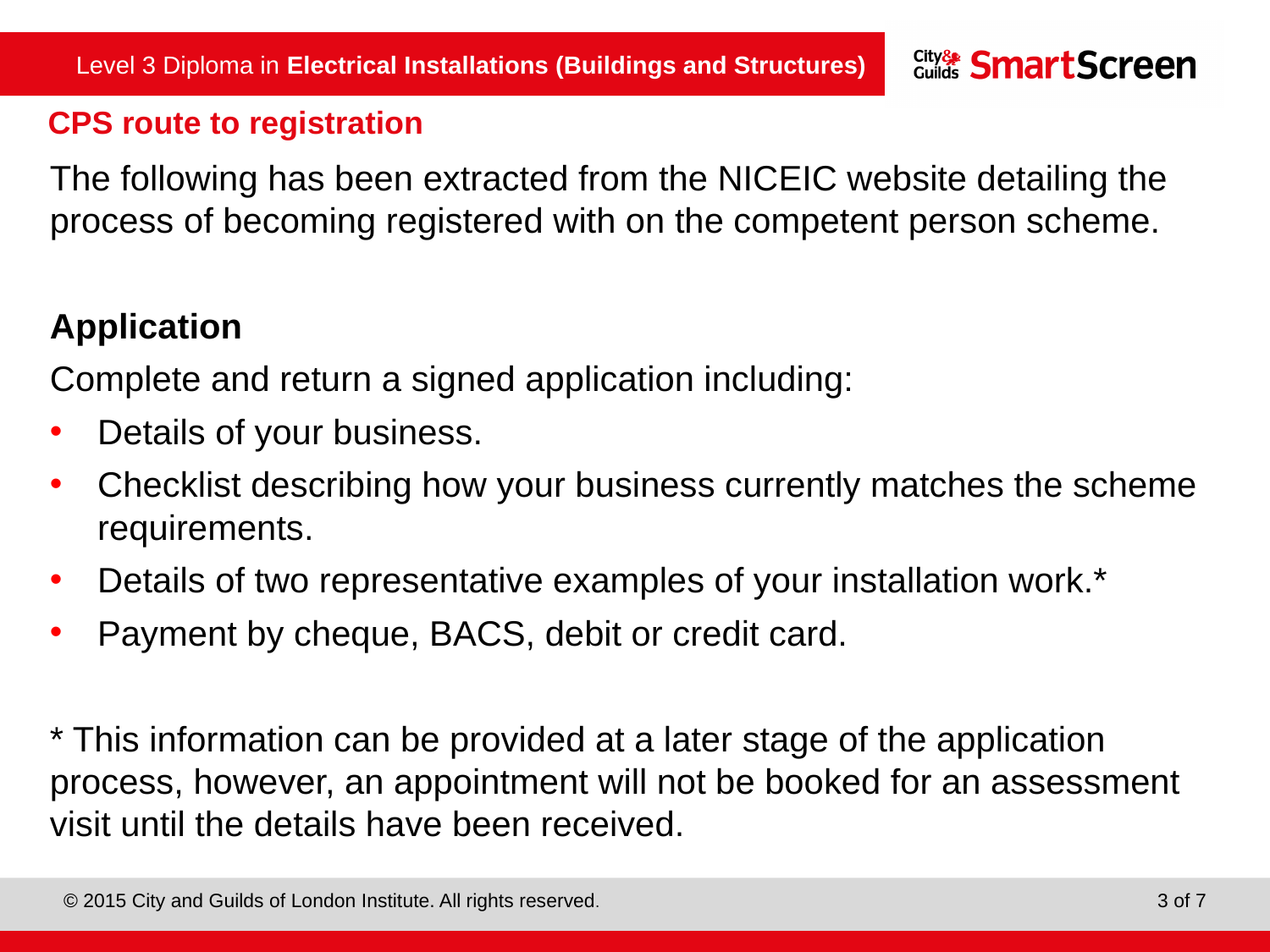

CPS route to registration
The following has been extracted from the NICEIC website detailing the process of becoming registered with on the competent person scheme.

Application
Complete and return a signed application including:
Details of your business.
Checklist describing how your business currently matches the scheme requirements.
Details of two representative examples of your installation work.*
Payment by cheque, BACS, debit or credit card.

* This information can be provided at a later stage of the application process, however, an appointment will not be booked for an assessment visit until the details have been received.